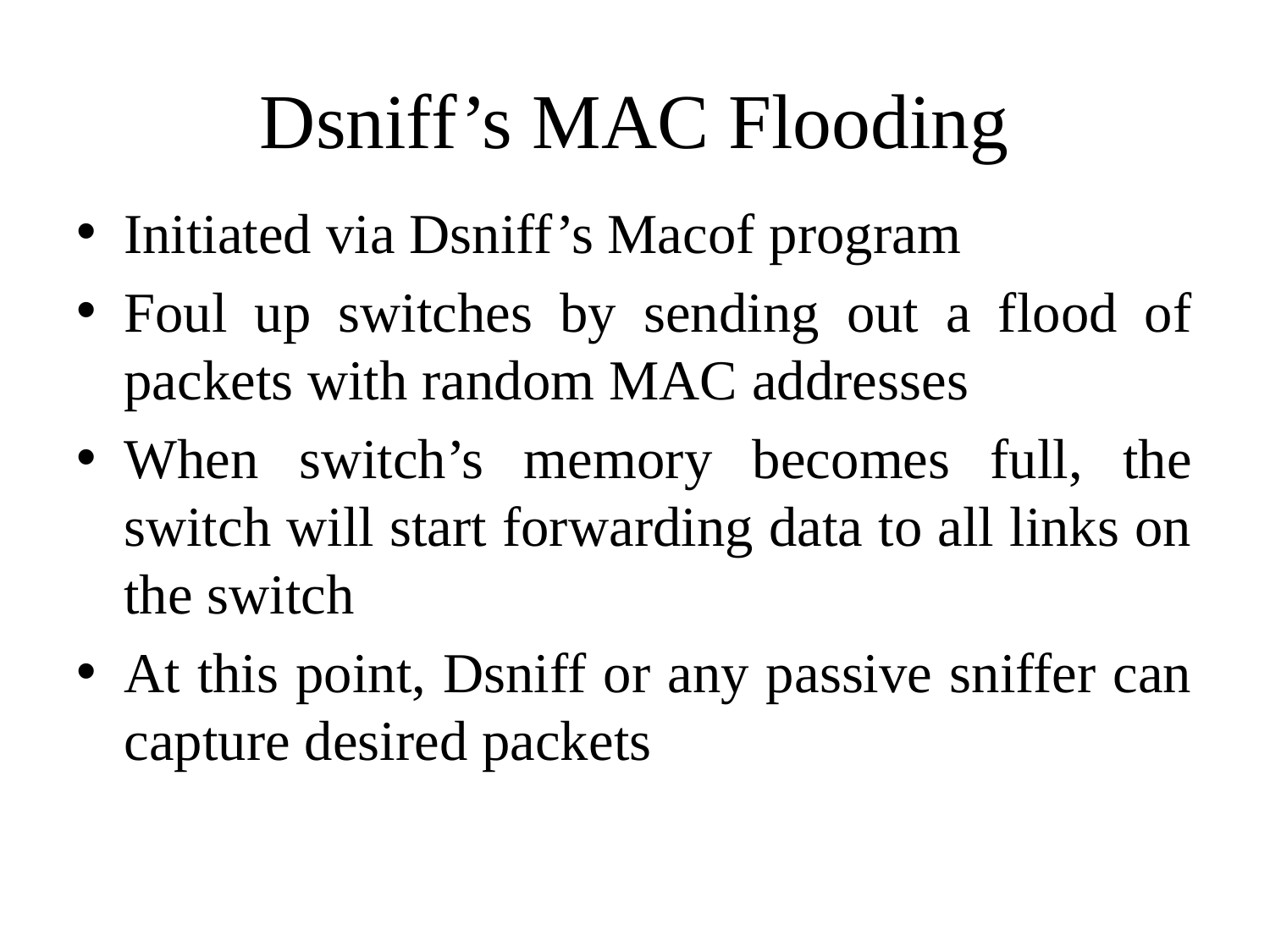

# Dsniff’s MAC Flooding
Initiated via Dsniff’s Macof program
Foul up switches by sending out a flood of packets with random MAC addresses
When switch’s memory becomes full, the switch will start forwarding data to all links on the switch
At this point, Dsniff or any passive sniffer can capture desired packets